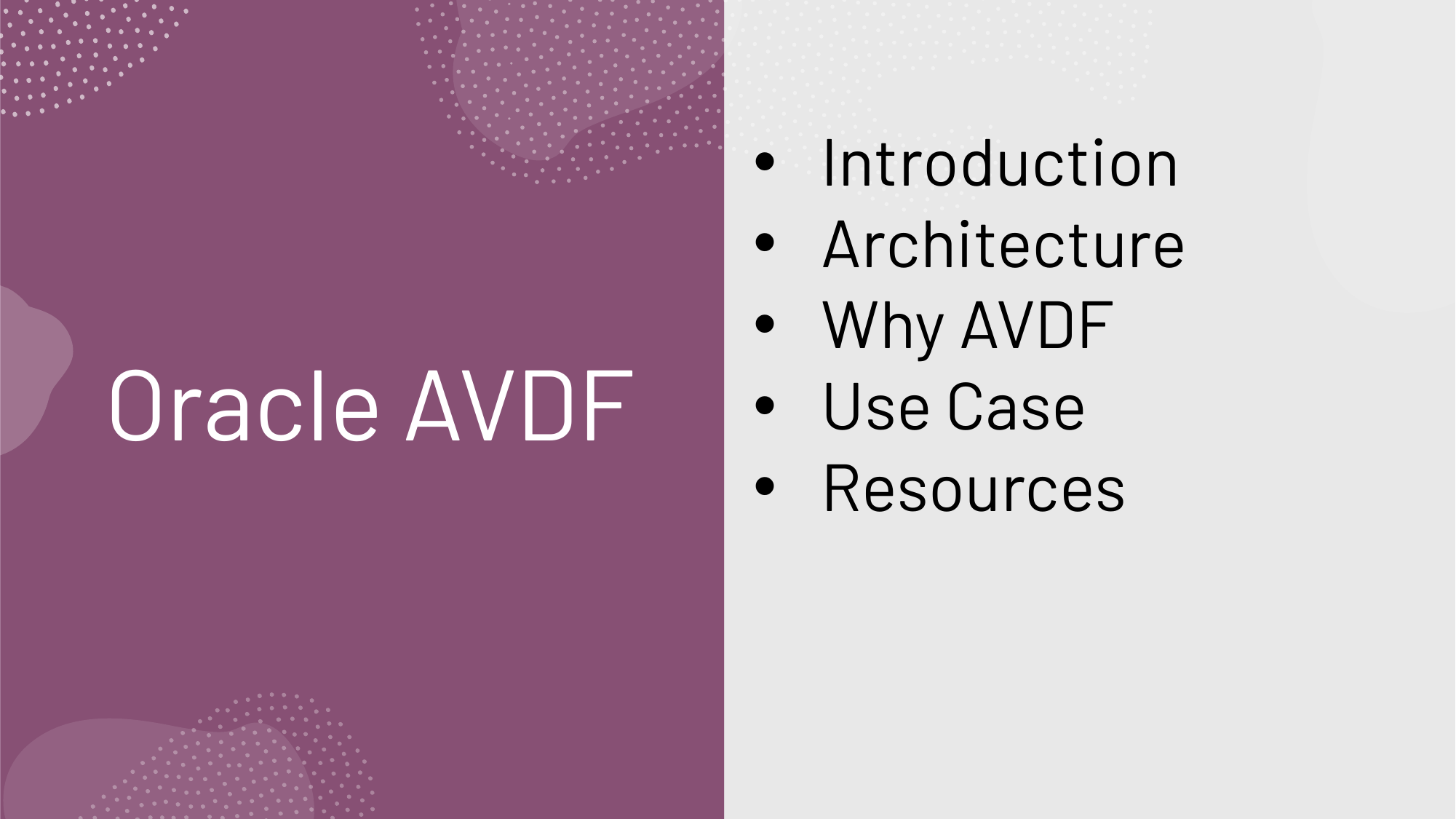

Introduction
Architecture
Why AVDF
Use Case
Resources
Oracle AVDF